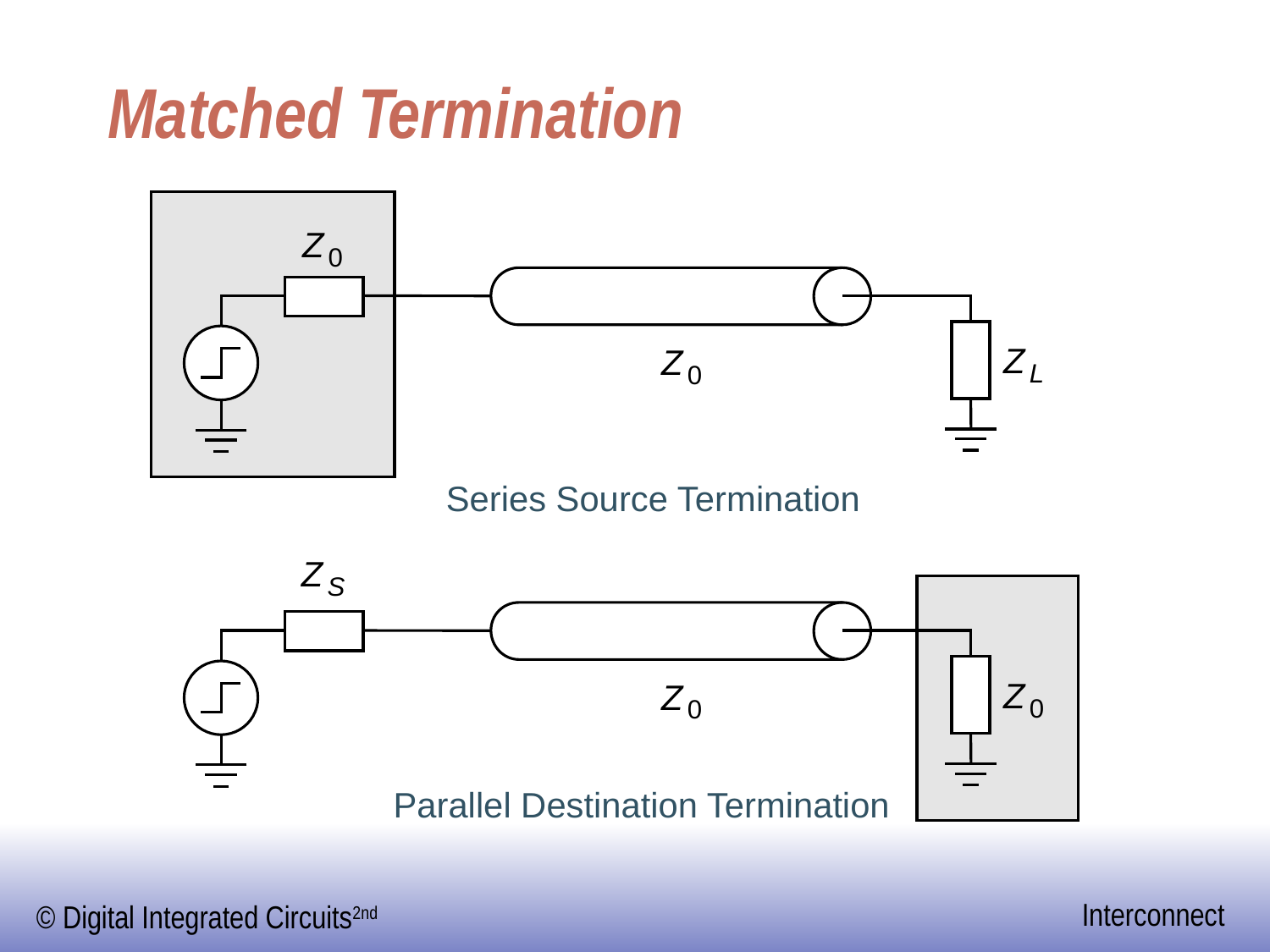

# Matched Termination

Z
0

Z
Z

L
0

Series Source Termination
Z
S

Z
Z

0
0

Parallel Destination Termination